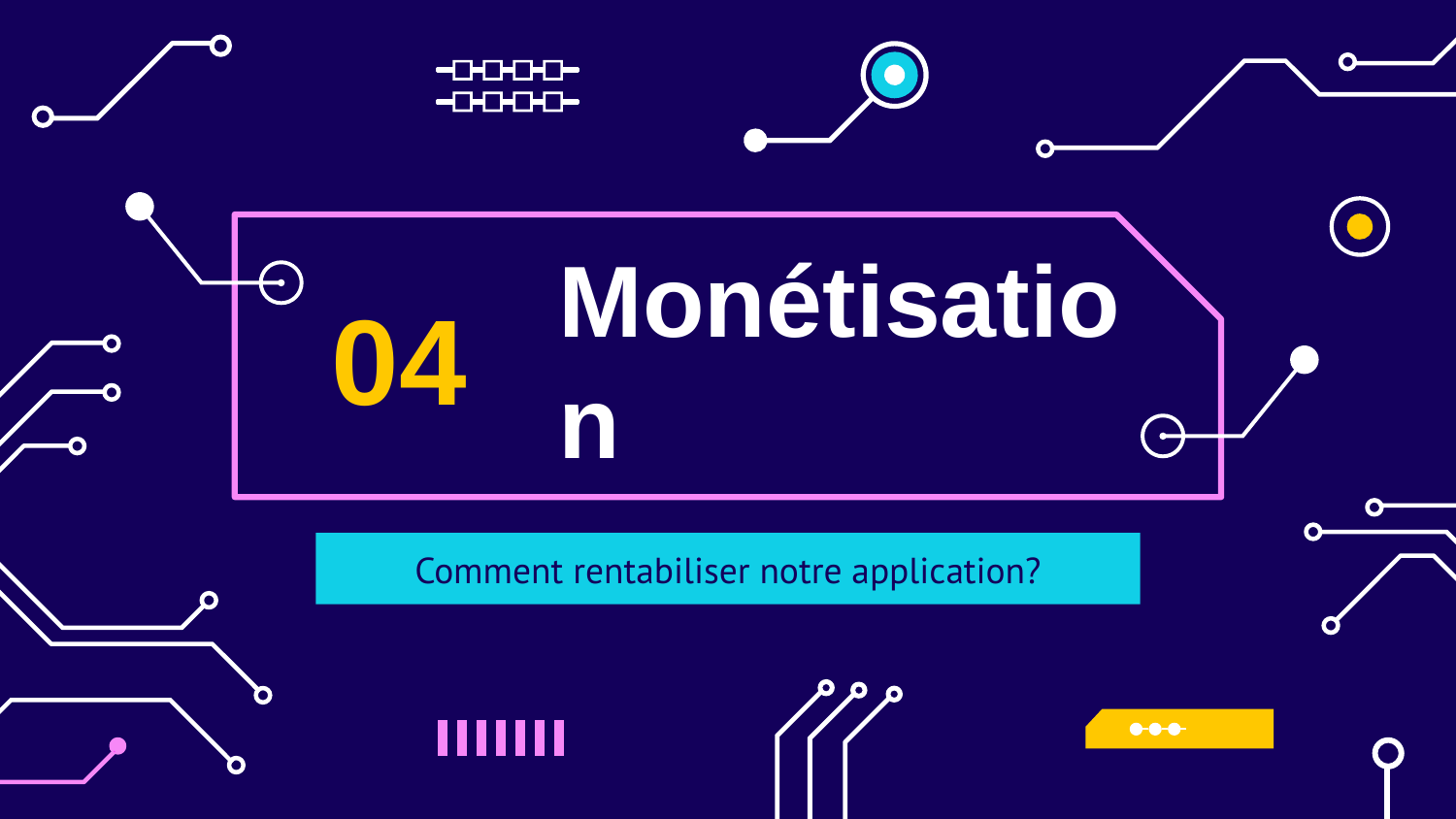

04
# Monétisation

Comment rentabiliser notre application?